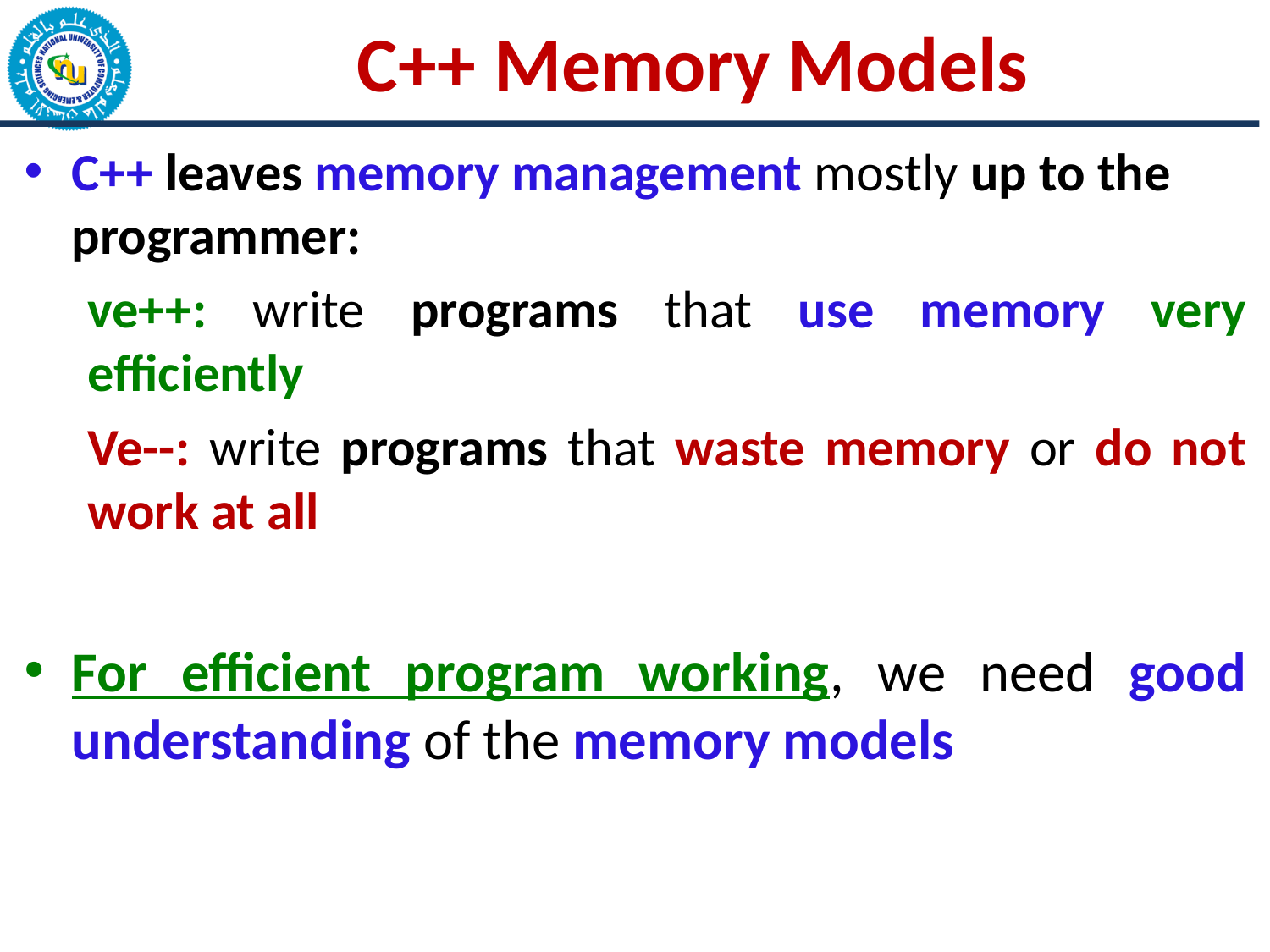

# C++ Memory Models

C++ leaves memory management mostly up to the programmer:
ve++: write programs that use memory very efficiently
Ve--: write programs that waste memory or do not work at all

For efficient program working, we need good understanding of the memory models